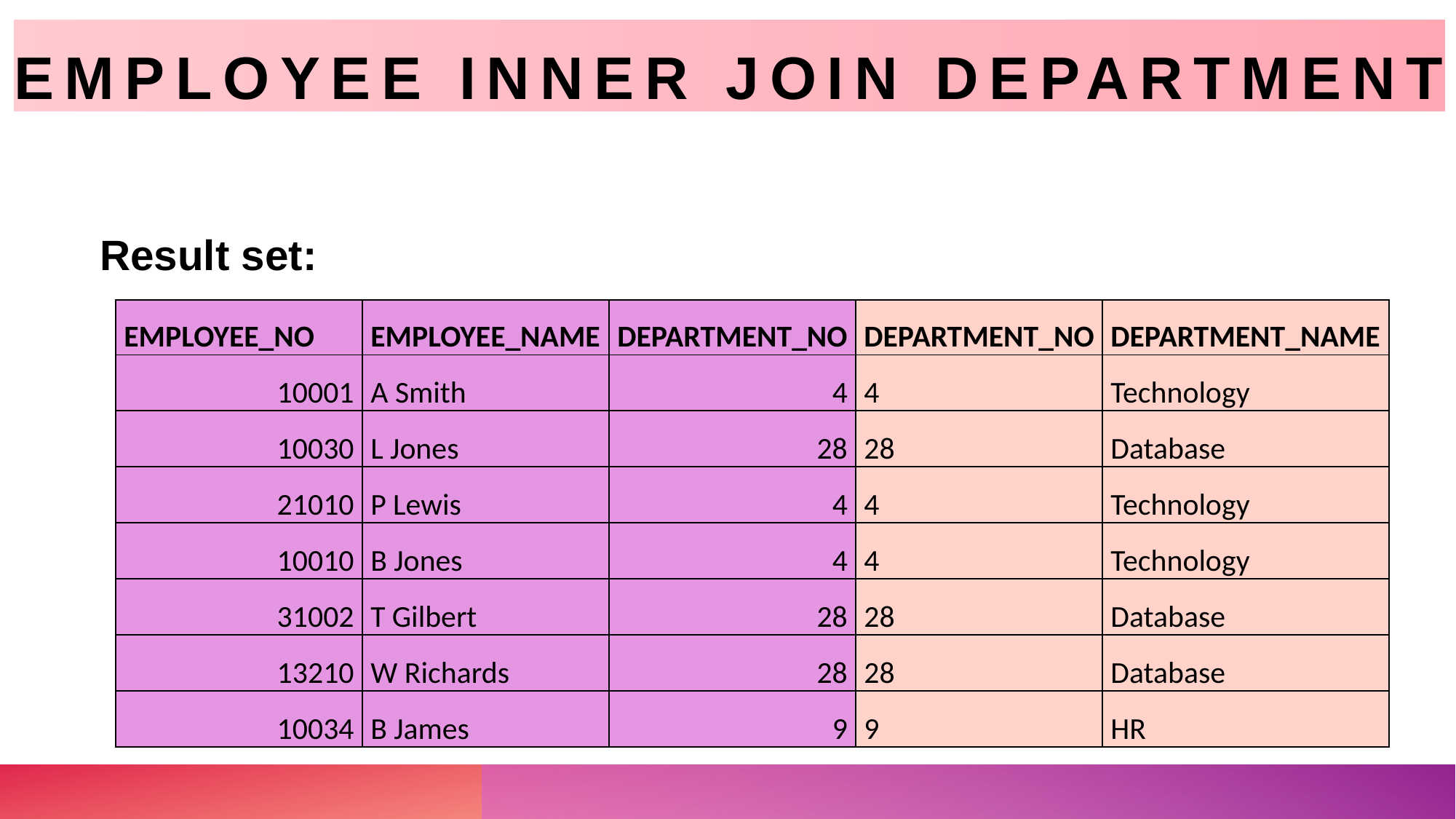

# Employee INNER JOIN Department
Result set:
| EMPLOYEE\_NO | EMPLOYEE\_NAME | DEPARTMENT\_NO | DEPARTMENT\_NO | DEPARTMENT\_NAME |
| --- | --- | --- | --- | --- |
| 10001 | A Smith | 4 | 4 | Technology |
| 10030 | L Jones | 28 | 28 | Database |
| 21010 | P Lewis | 4 | 4 | Technology |
| 10010 | B Jones | 4 | 4 | Technology |
| 31002 | T Gilbert | 28 | 28 | Database |
| 13210 | W Richards | 28 | 28 | Database |
| 10034 | B James | 9 | 9 | HR |